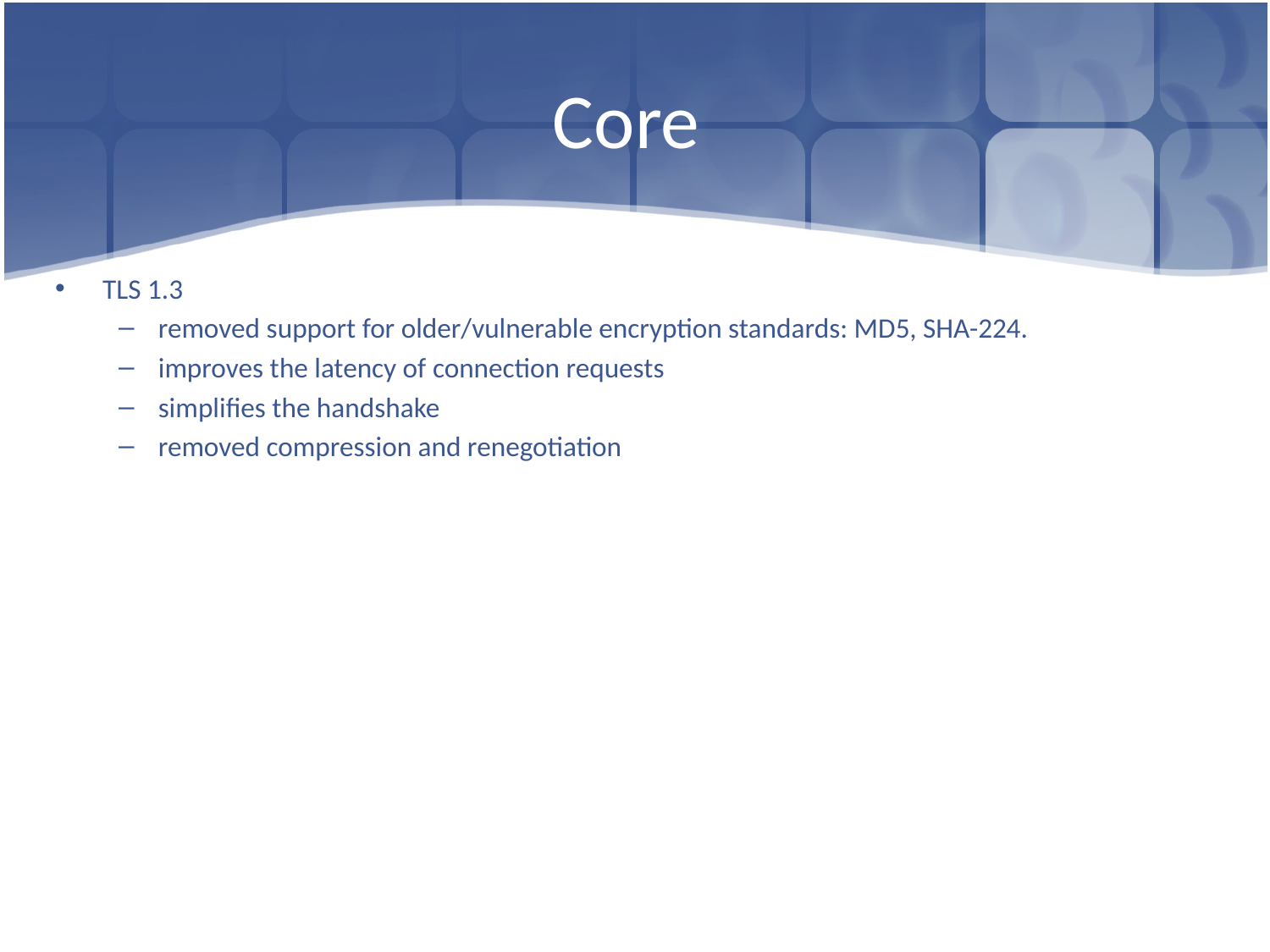

# Core
TLS 1.3
removed support for older/vulnerable encryption standards: MD5, SHA-224.
improves the latency of connection requests
simplifies the handshake
removed compression and renegotiation